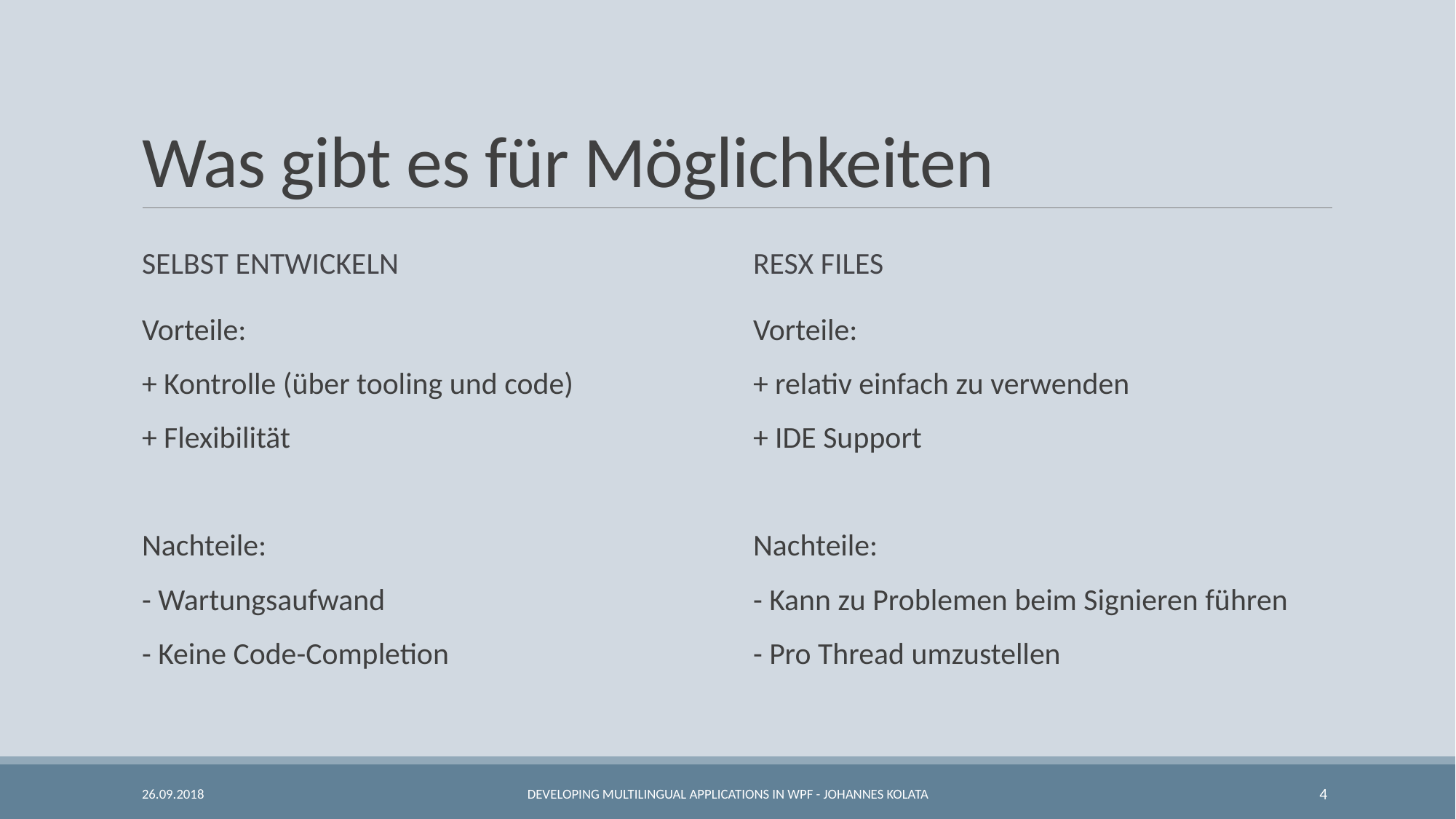

# Was gibt es für Möglichkeiten
Selbst entwickeln
RESX Files
Vorteile:
+ Kontrolle (über tooling und code)
+ Flexibilität

Nachteile:
- Wartungsaufwand
- Keine Code-Completion
Vorteile:
+ relativ einfach zu verwenden
+ IDE Support

Nachteile:
- Kann zu Problemen beim Signieren führen
- Pro Thread umzustellen
26.09.2018
Developing Multilingual Applications in WPF - Johannes Kolata
4